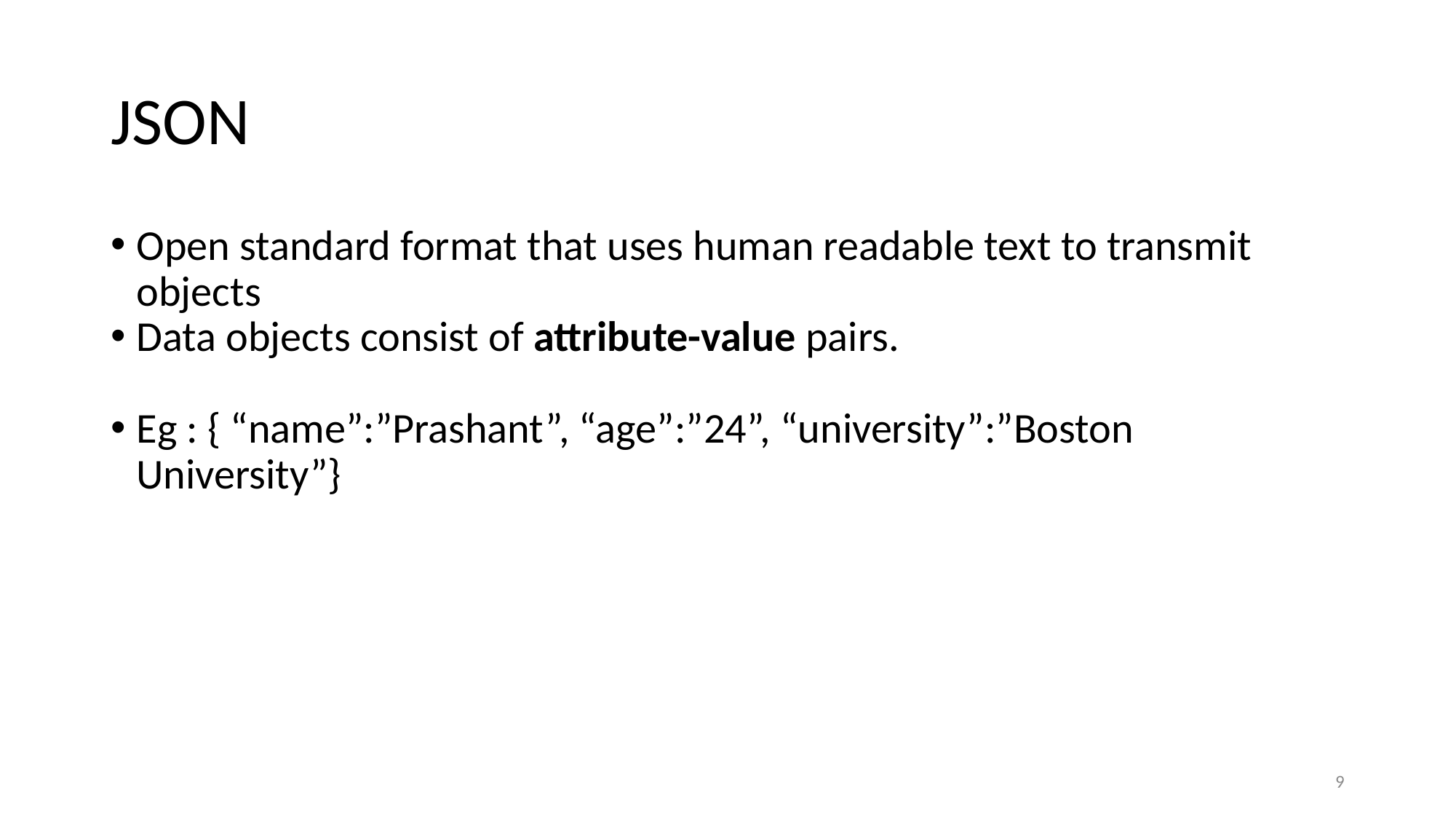

JSON
Open standard format that uses human readable text to transmit objects
Data objects consist of attribute-value pairs.

Eg : { “name”:”Prashant”, “age”:”24”, “university”:”Boston University”}
9